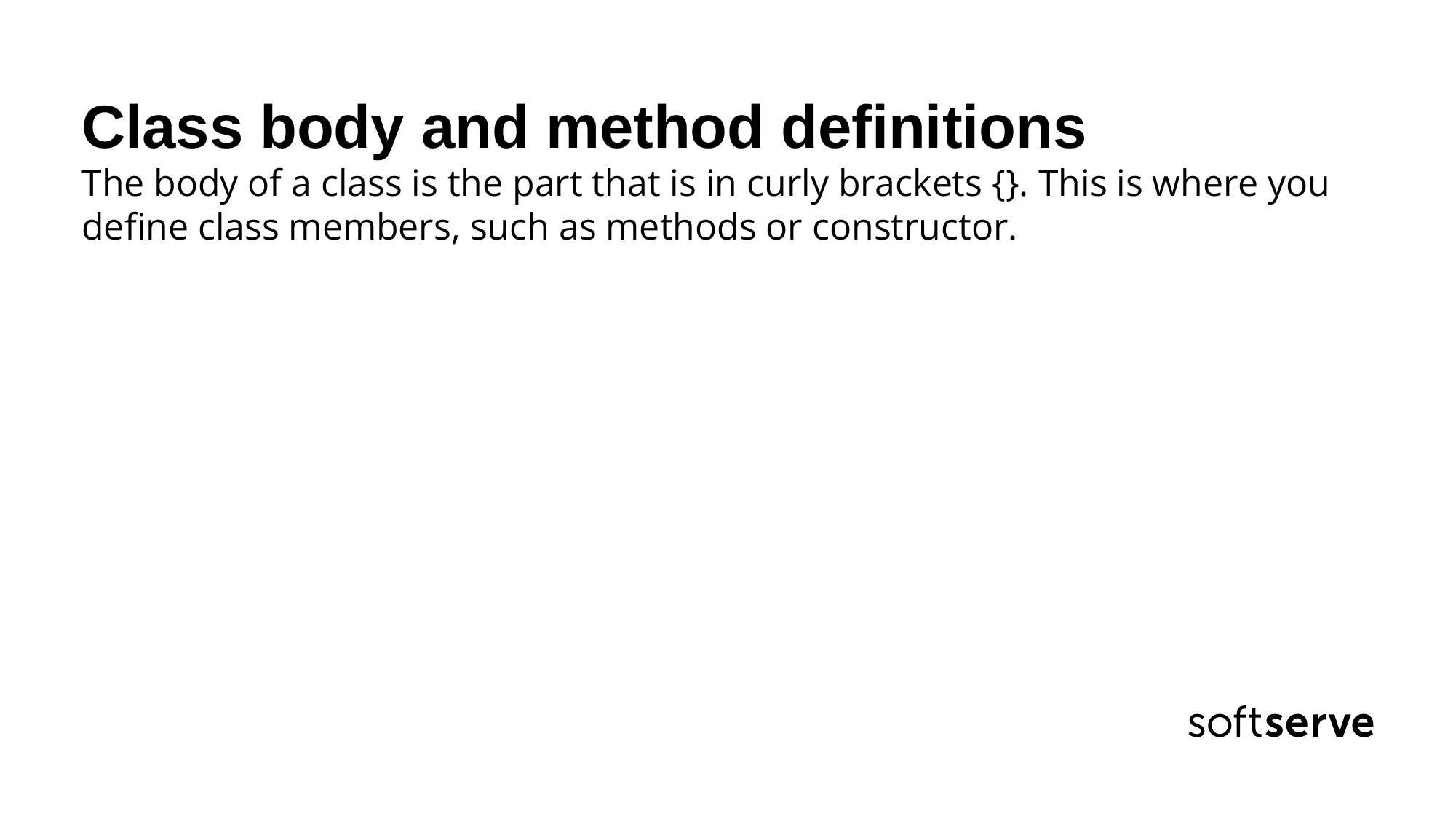

# Class body and method definitions The body of a class is the part that is in curly brackets {}. This is where you define class members, such as methods or constructor.